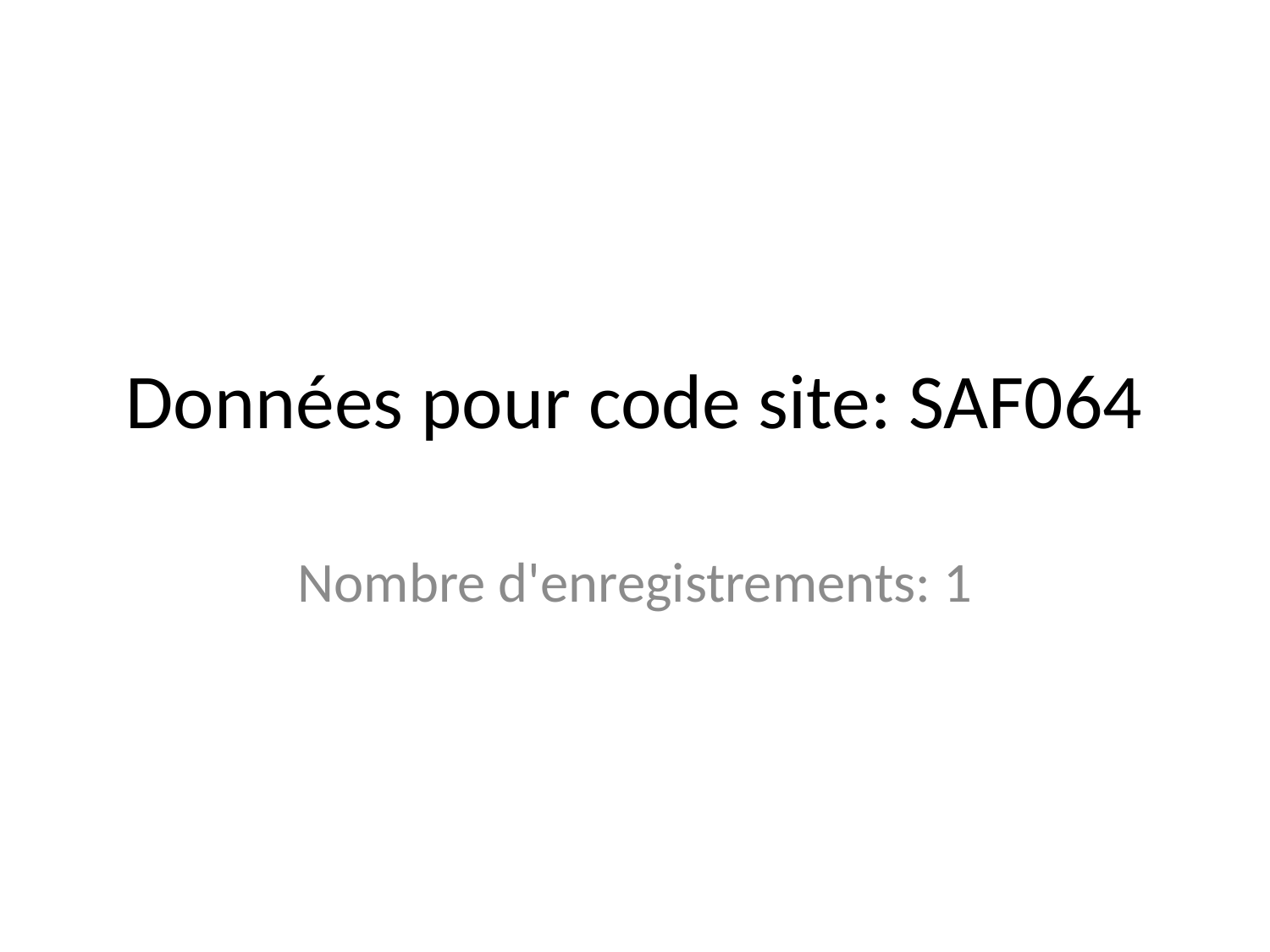

# Données pour code site: SAF064
Nombre d'enregistrements: 1